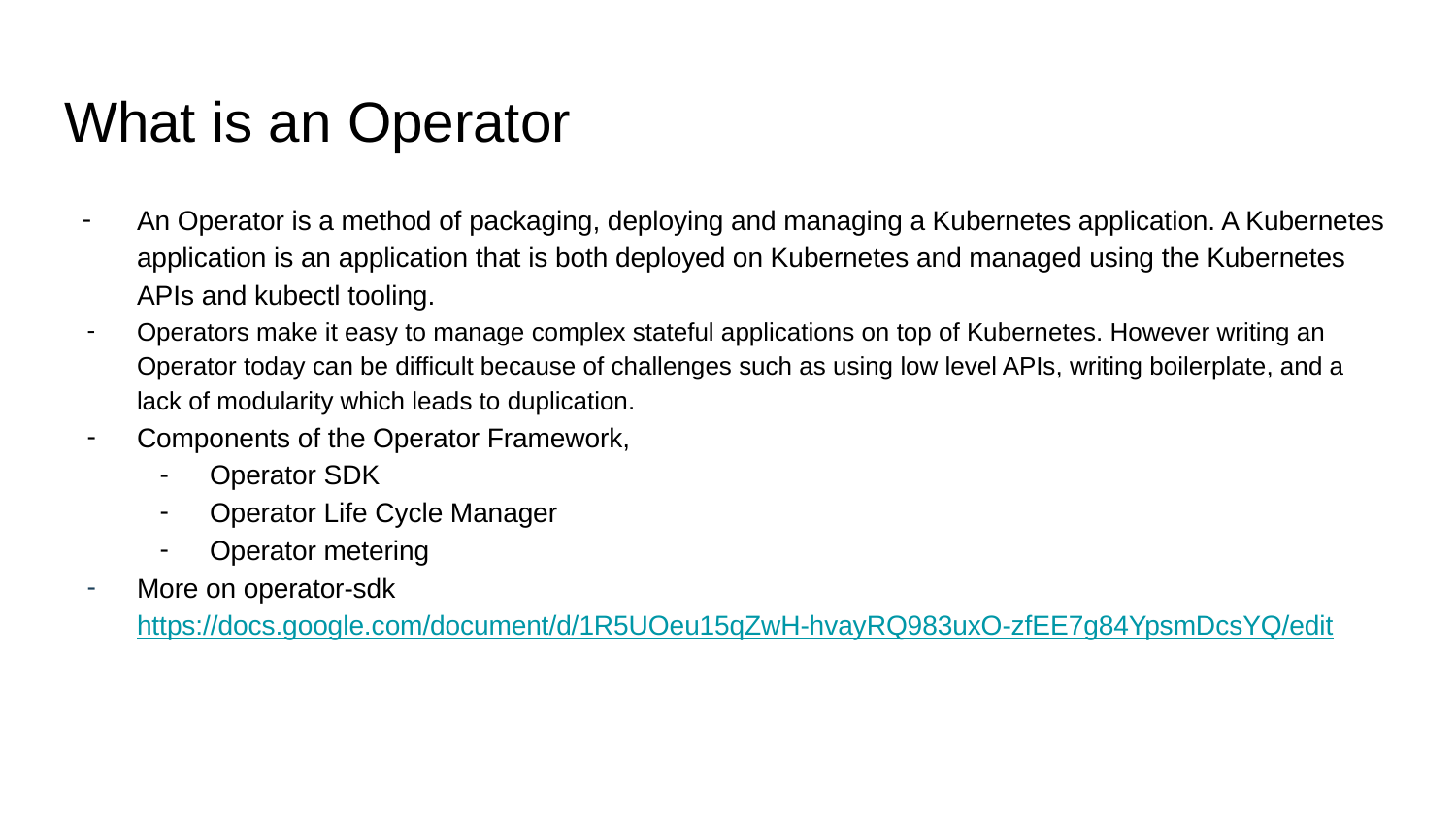

# What is an Operator
An Operator is a method of packaging, deploying and managing a Kubernetes application. A Kubernetes application is an application that is both deployed on Kubernetes and managed using the Kubernetes APIs and kubectl tooling.
Operators make it easy to manage complex stateful applications on top of Kubernetes. However writing an Operator today can be difficult because of challenges such as using low level APIs, writing boilerplate, and a lack of modularity which leads to duplication.
Components of the Operator Framework,
Operator SDK
Operator Life Cycle Manager
Operator metering
More on operator-sdk https://docs.google.com/document/d/1R5UOeu15qZwH-hvayRQ983uxO-zfEE7g84YpsmDcsYQ/edit